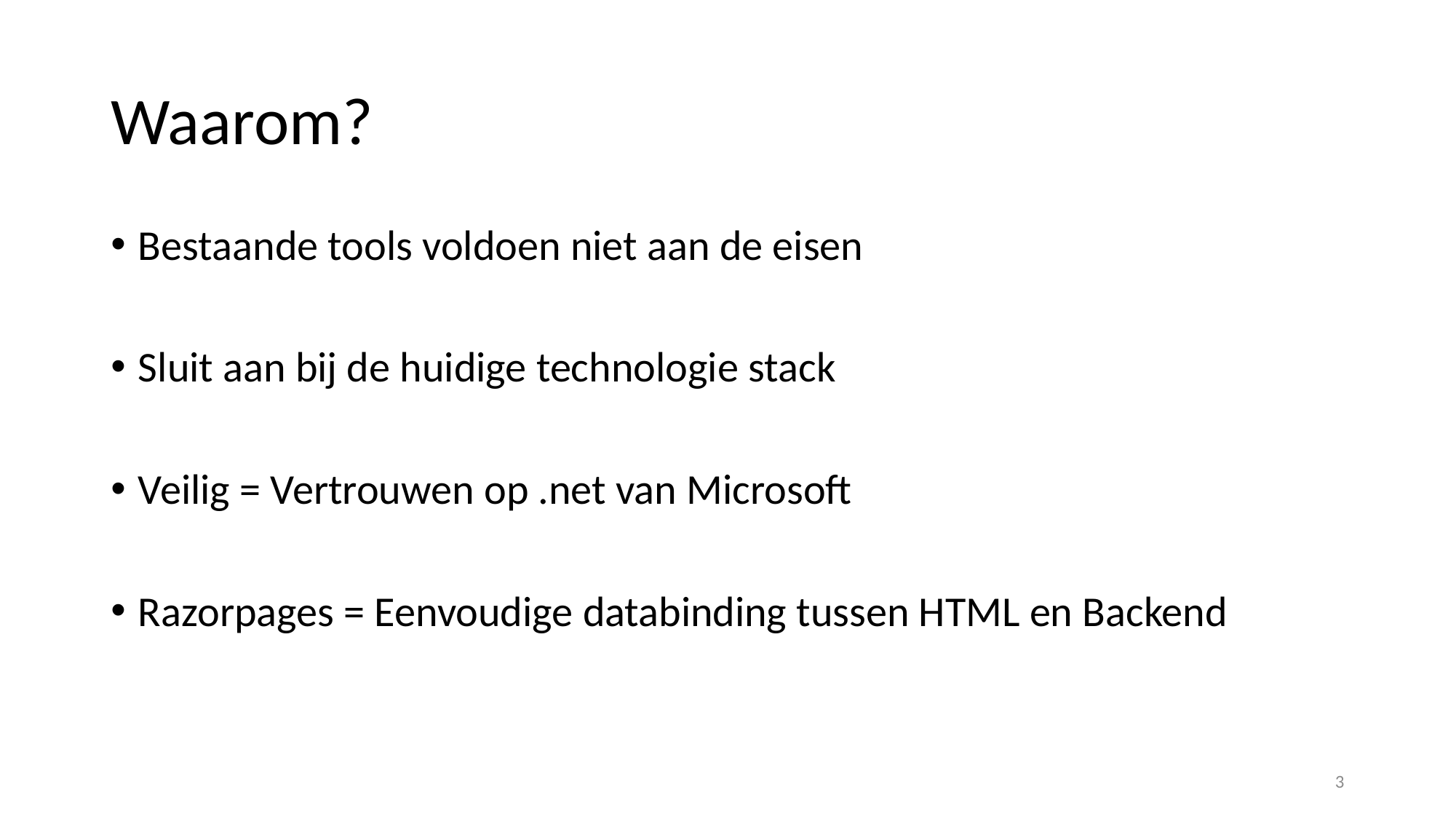

# Waarom?
Bestaande tools voldoen niet aan de eisen

Sluit aan bij de huidige technologie stack

Veilig = Vertrouwen op .net van Microsoft

Razorpages = Eenvoudige databinding tussen HTML en Backend

3